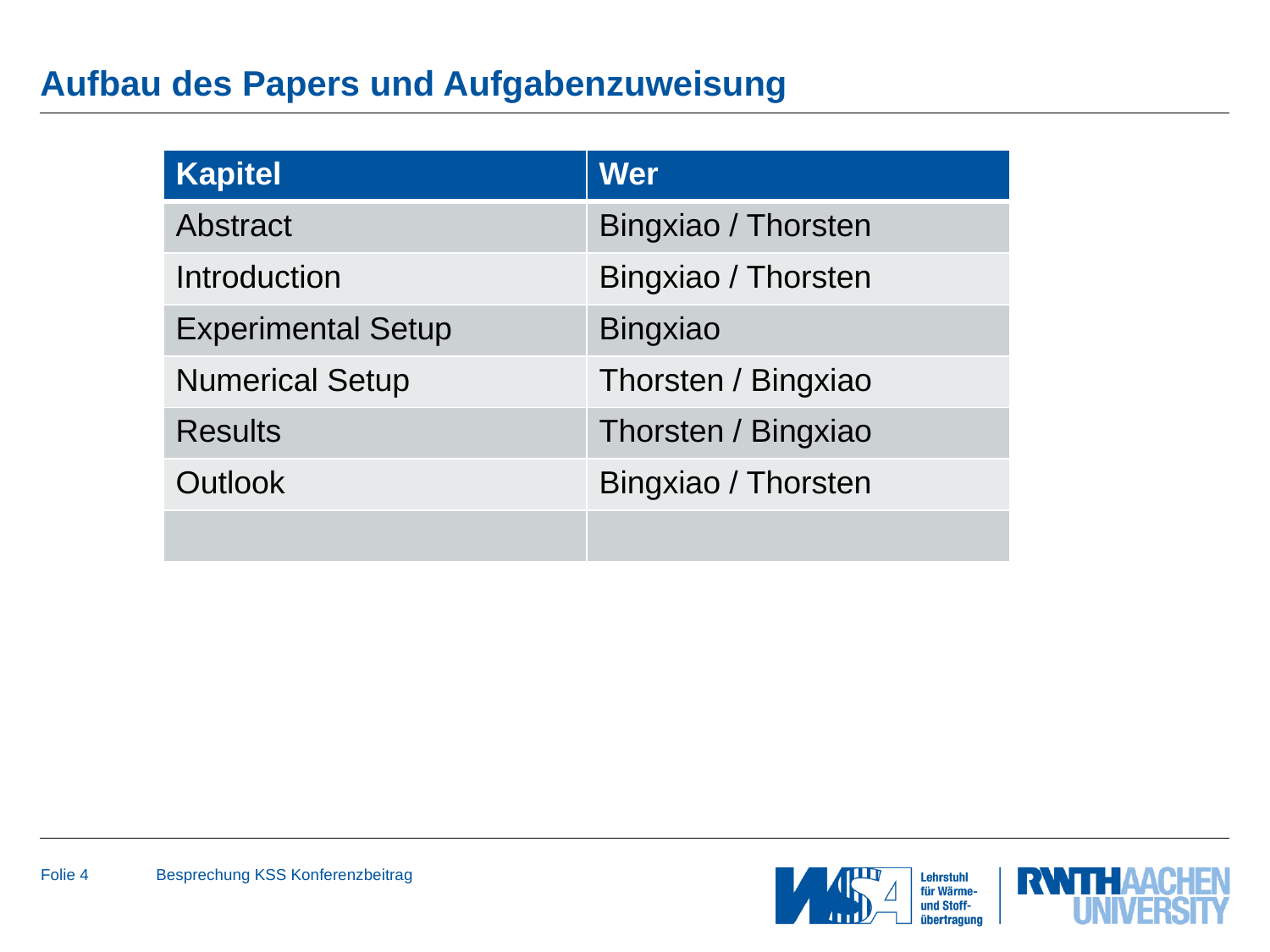

# Aufbau des Papers und Aufgabenzuweisung
| Kapitel | Wer |
| --- | --- |
| Abstract | Bingxiao / Thorsten |
| Introduction | Bingxiao / Thorsten |
| Experimental Setup | Bingxiao |
| Numerical Setup | Thorsten / Bingxiao |
| Results | Thorsten / Bingxiao |
| Outlook | Bingxiao / Thorsten |
|  |  |
Folie 4